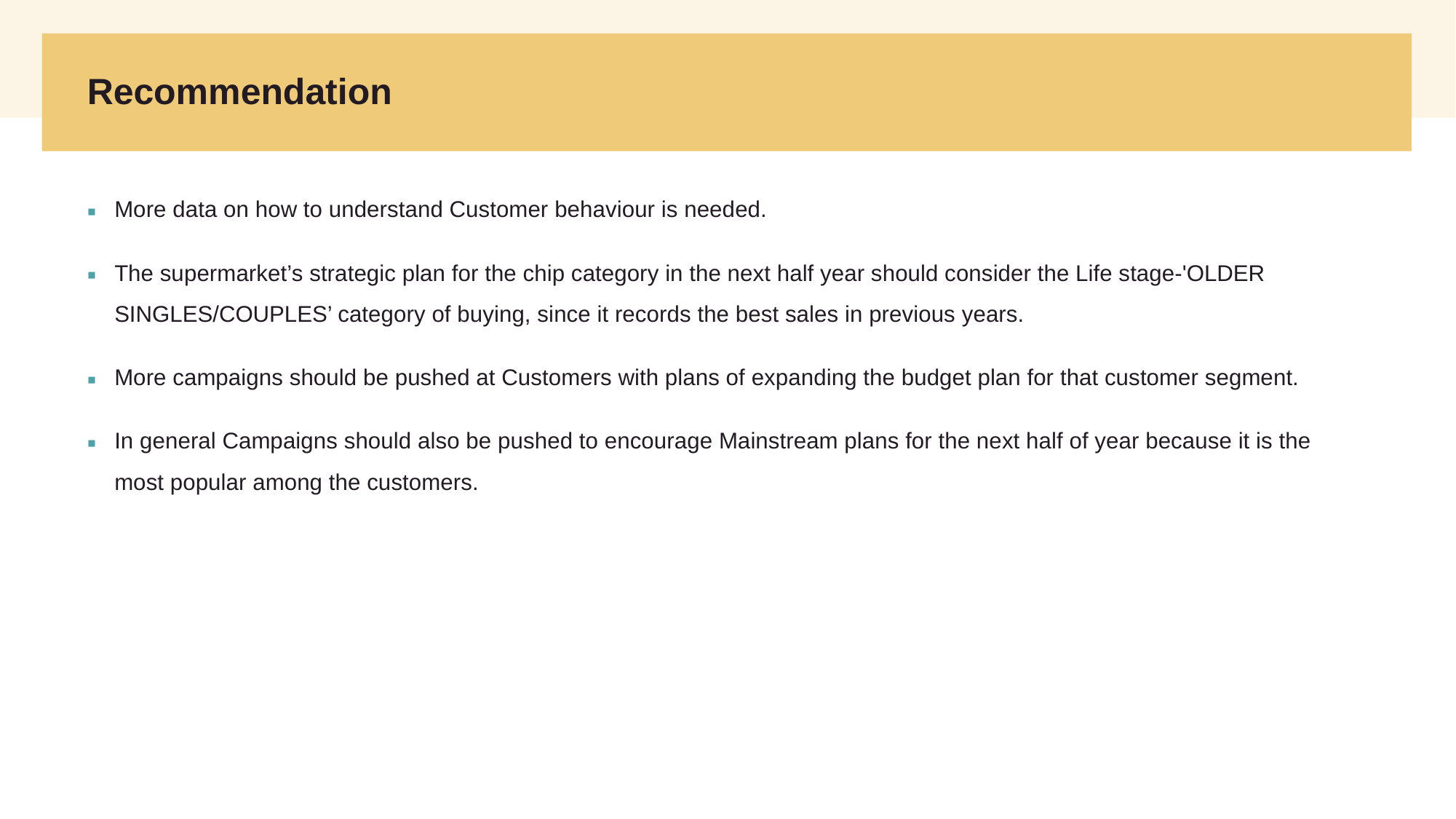

# Recommendation
More data on how to understand Customer behaviour is needed.
The supermarket’s strategic plan for the chip category in the next half year should consider the Life stage-'OLDER SINGLES/COUPLES’ category of buying, since it records the best sales in previous years.
More campaigns should be pushed at Customers with plans of expanding the budget plan for that customer segment.
In general Campaigns should also be pushed to encourage Mainstream plans for the next half of year because it is the most popular among the customers.